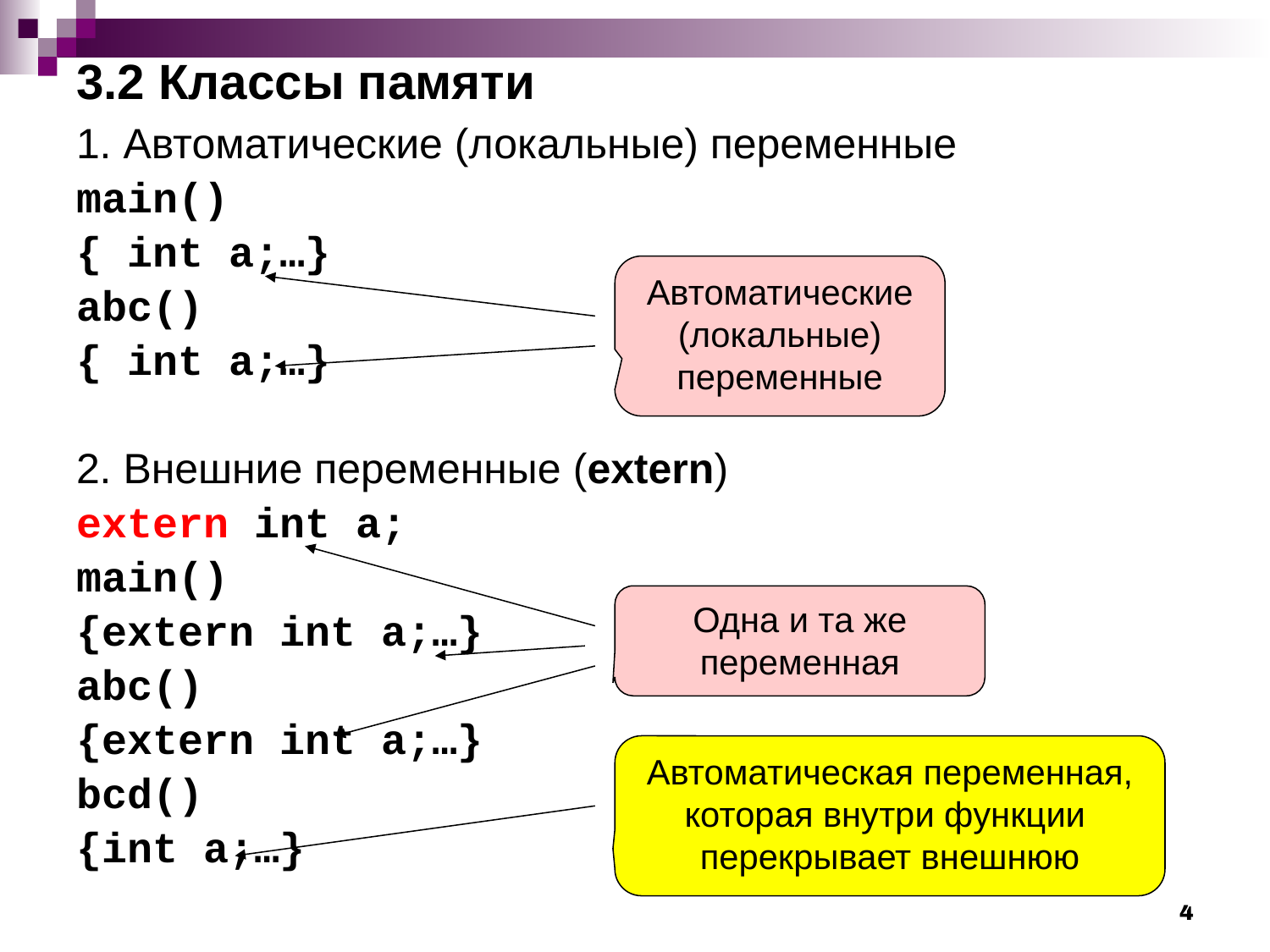

# 3.2 Классы памяти
1. Автоматические (локальные) переменные
main()
{ int a;…}
abc()
{ int a;…}

2. Внешние переменные (extern)
extern int a;
main()
{extern int a;…}
abc()
{extern int a;…}
bcd()
{int a;…}
Автоматические
(локальные)
переменные

Одна и та же переменная

Автоматическая переменная, которая внутри функции  перекрывает внешнюю

4